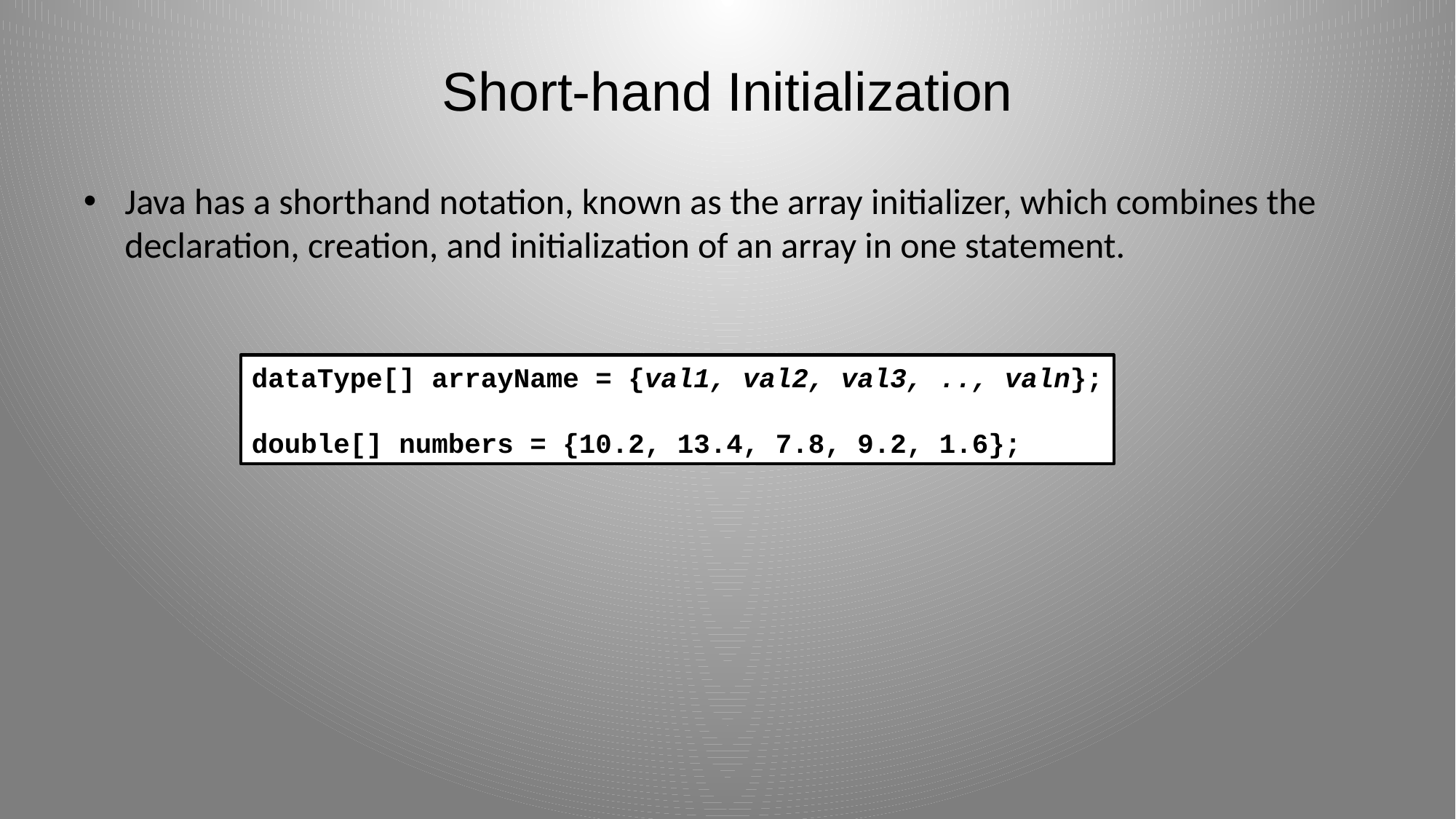

# Short-hand Initialization
Java has a shorthand notation, known as the array initializer, which combines the declaration, creation, and initialization of an array in one statement.
dataType[] arrayName = {val1, val2, val3, .., valn};
double[] numbers = {10.2, 13.4, 7.8, 9.2, 1.6};